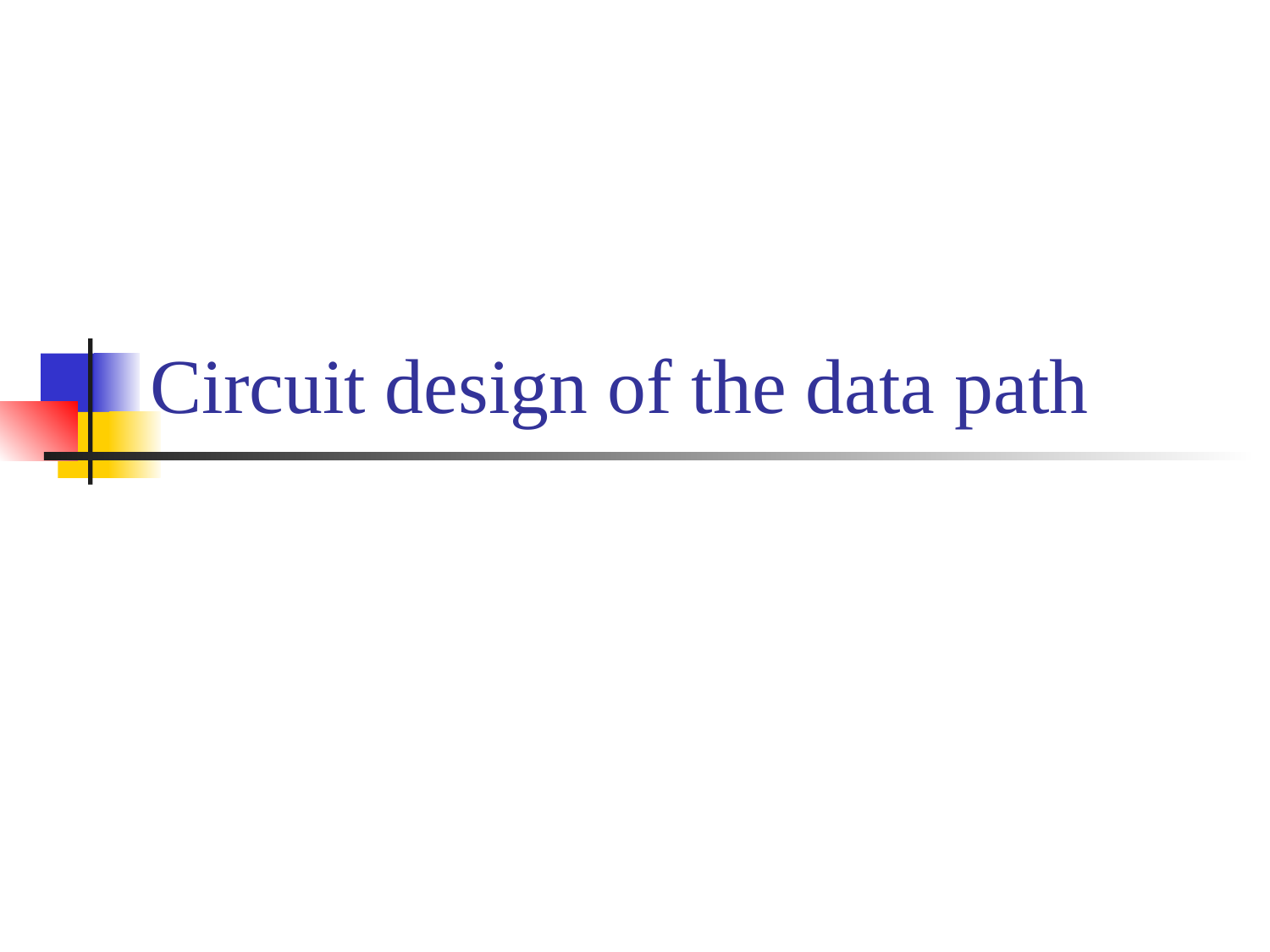

# Circuit design of the data path